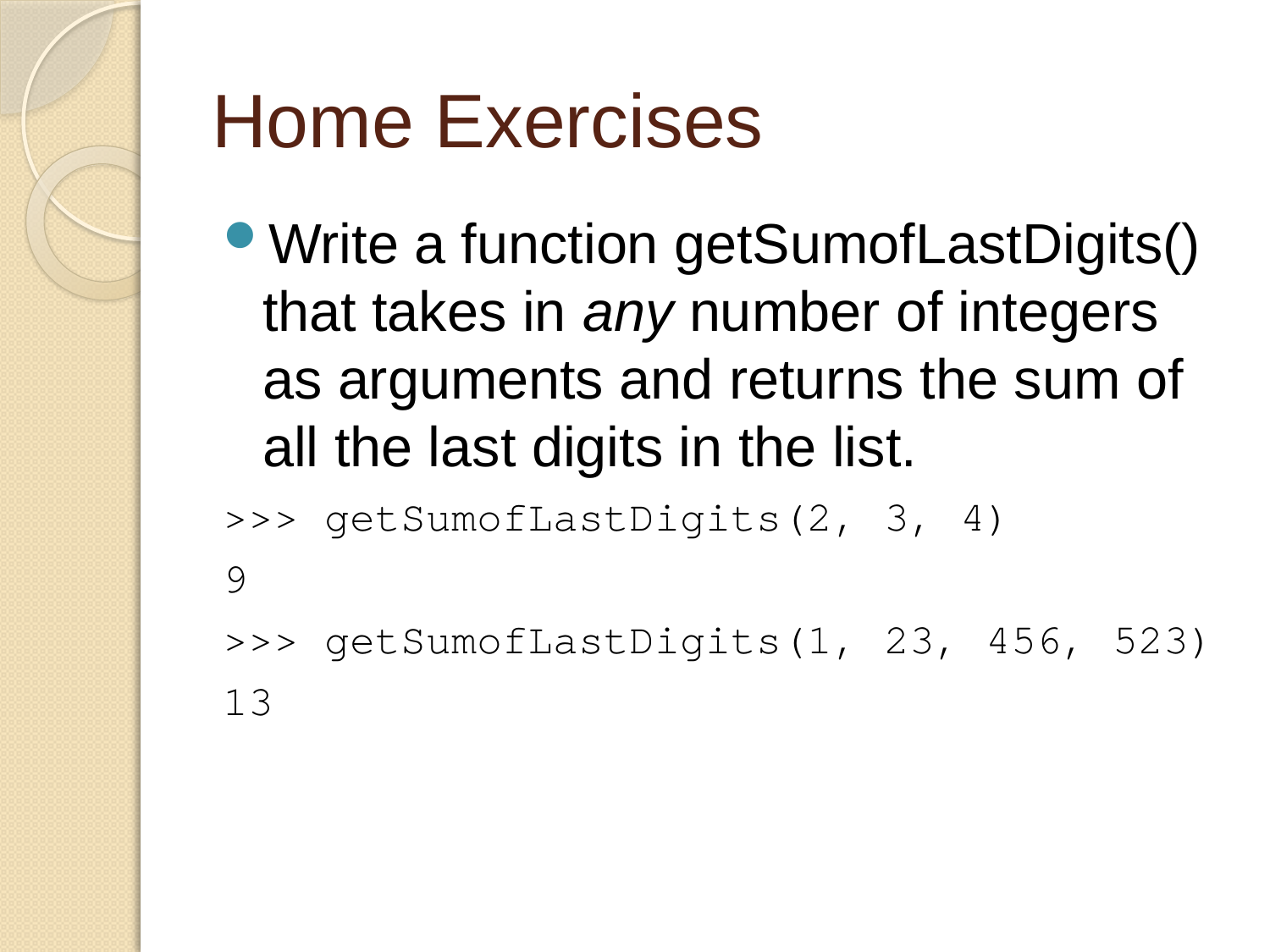

# Home Exercises
Write a function getSumofLastDigits() that takes in any number of integers as arguments and returns the sum of all the last digits in the list.
>>> getSumofLastDigits(2, 3, 4)
9
>>> getSumofLastDigits(1, 23, 456, 523)
13